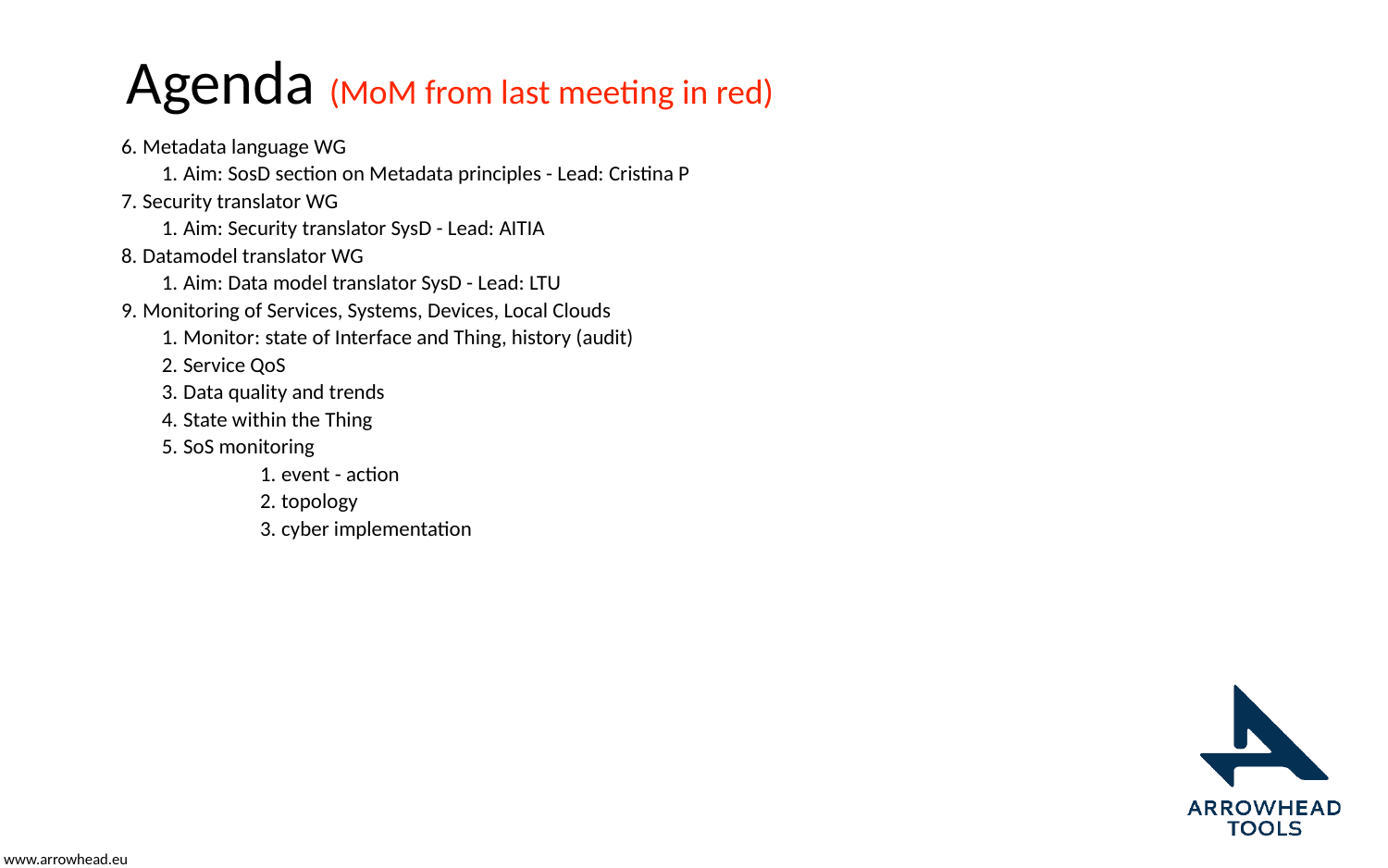

# Agenda (MoM from last meeting in red)
Metadata language WG
Aim: SosD section on Metadata principles - Lead: Cristina P
Security translator WG
Aim: Security translator SysD - Lead: AITIA
Datamodel translator WG
Aim: Data model translator SysD - Lead: LTU
Monitoring of Services, Systems, Devices, Local Clouds
Monitor: state of Interface and Thing, history (audit)
Service QoS
Data quality and trends
State within the Thing
SoS monitoring
event - action
topology
cyber implementation